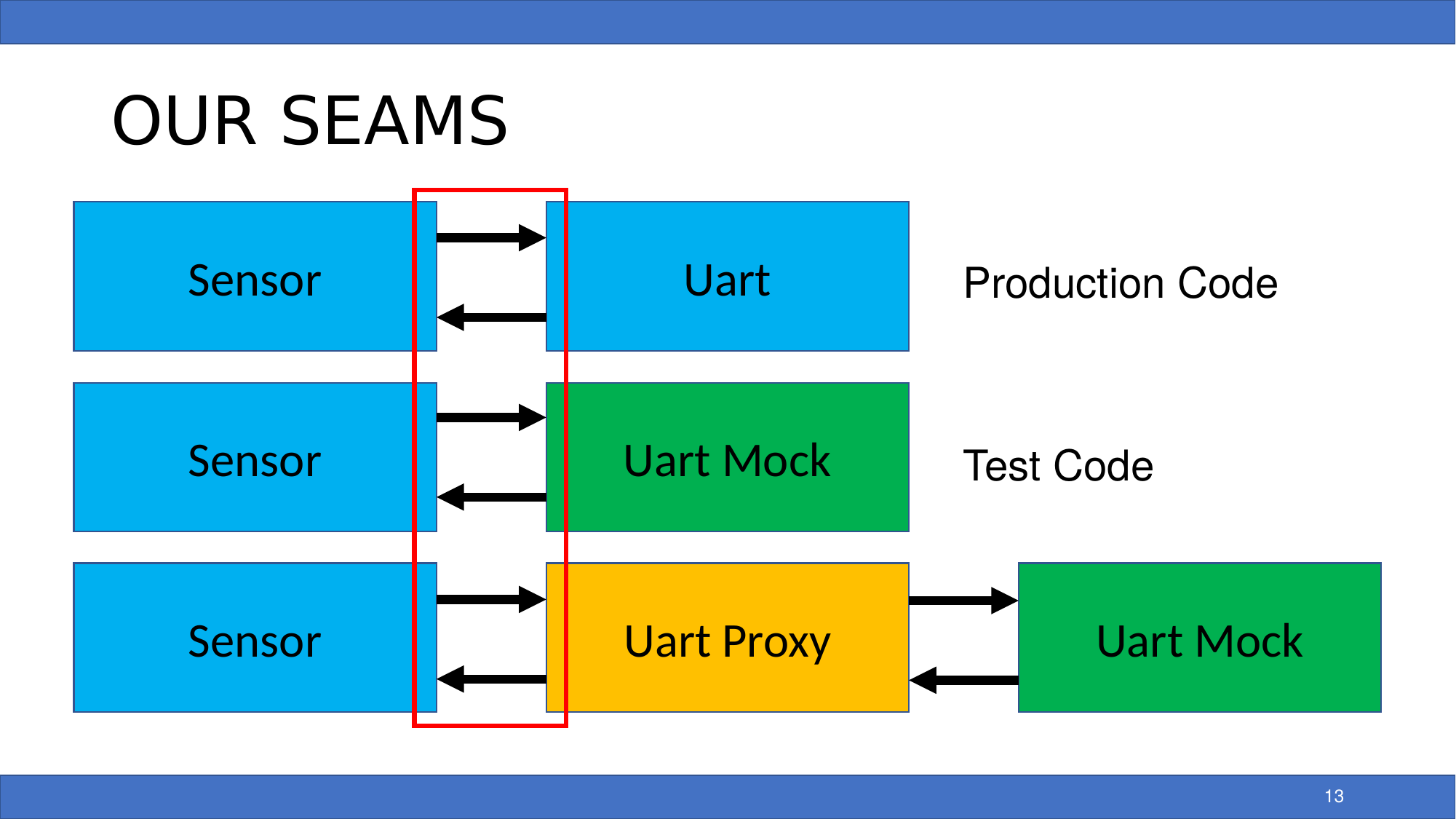

# OUR SEAMS

Production Code

Test Code
Sensor
Uart
Sensor
Uart Mock
Sensor
Uart Proxy
Uart Mock
13